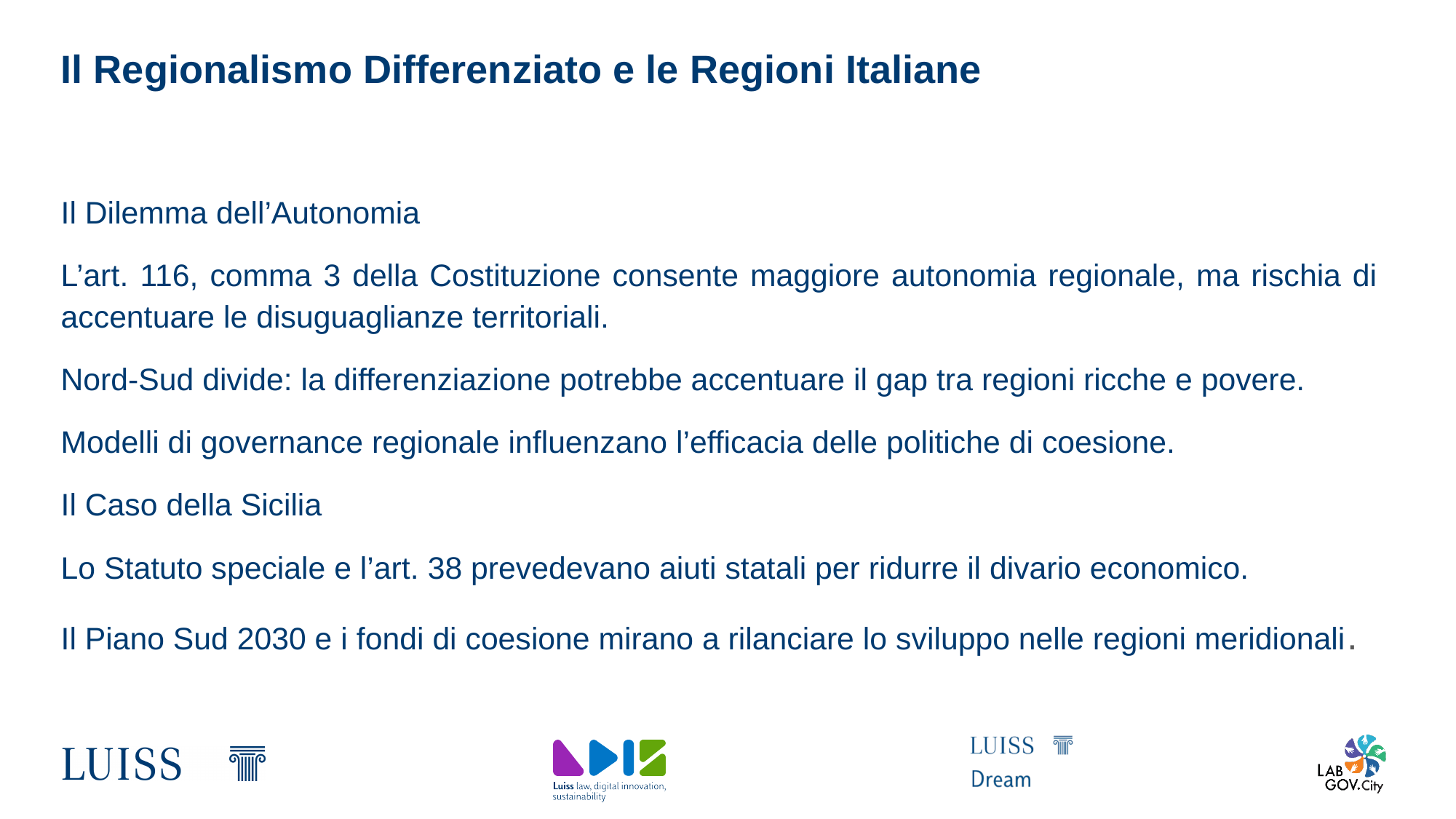

# Il Regionalismo Differenziato e le Regioni Italiane
Il Dilemma dell’Autonomia
L’art. 116, comma 3 della Costituzione consente maggiore autonomia regionale, ma rischia di accentuare le disuguaglianze territoriali.
Nord-Sud divide: la differenziazione potrebbe accentuare il gap tra regioni ricche e povere.
Modelli di governance regionale influenzano l’efficacia delle politiche di coesione.
Il Caso della Sicilia
Lo Statuto speciale e l’art. 38 prevedevano aiuti statali per ridurre il divario economico.
Il Piano Sud 2030 e i fondi di coesione mirano a rilanciare lo sviluppo nelle regioni meridionali.